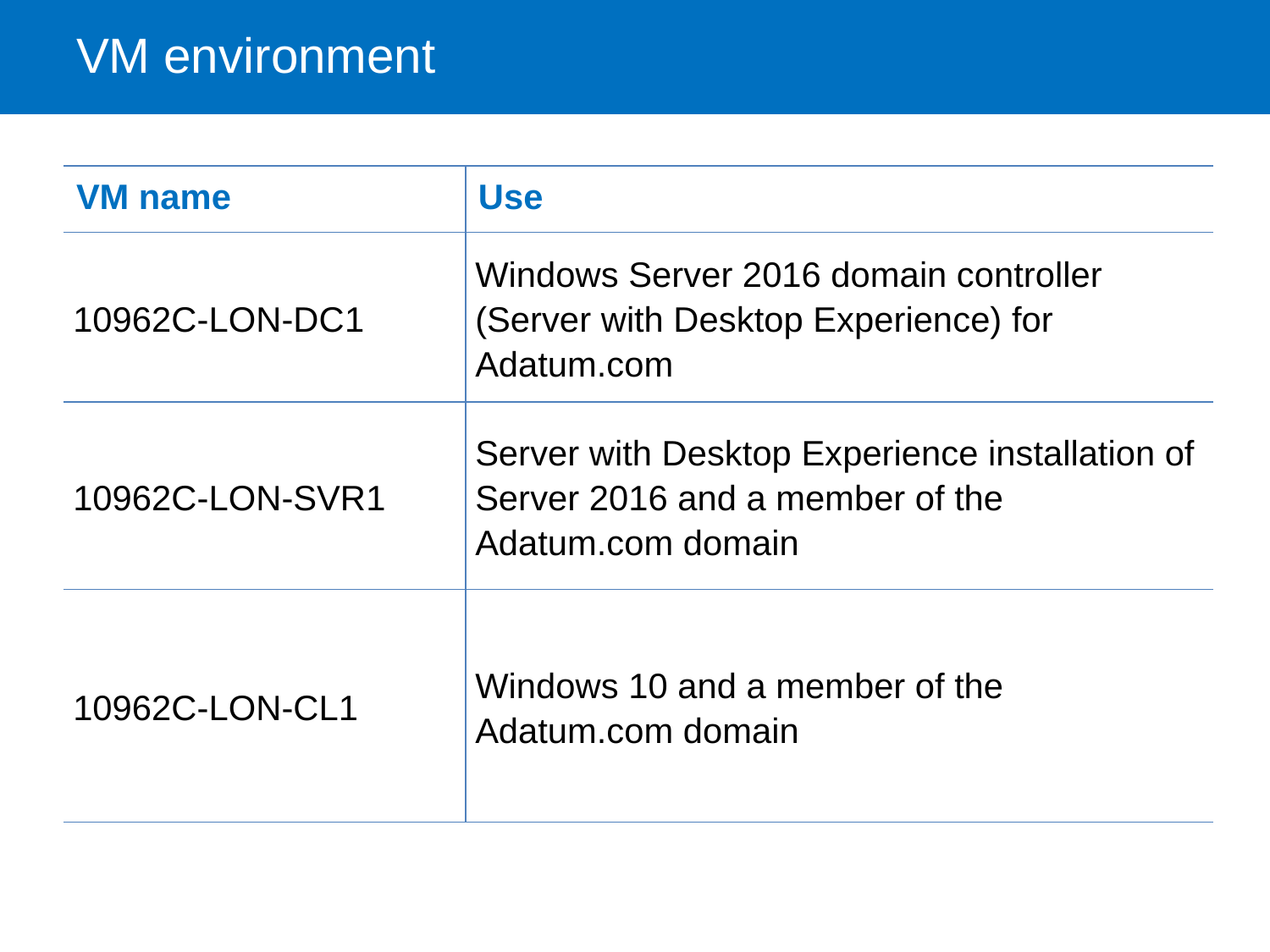

# VM environment
| VM name | Use |
| --- | --- |
| 10962C-LON-DC1 | Windows Server 2016 domain controller (Server with Desktop Experience) for Adatum.com |
| 10962C-LON-SVR1 | Server with Desktop Experience installation of Server 2016 and a member of the Adatum.com domain |
| 10962C-LON-CL1 | Windows 10 and a member of the Adatum.com domain |